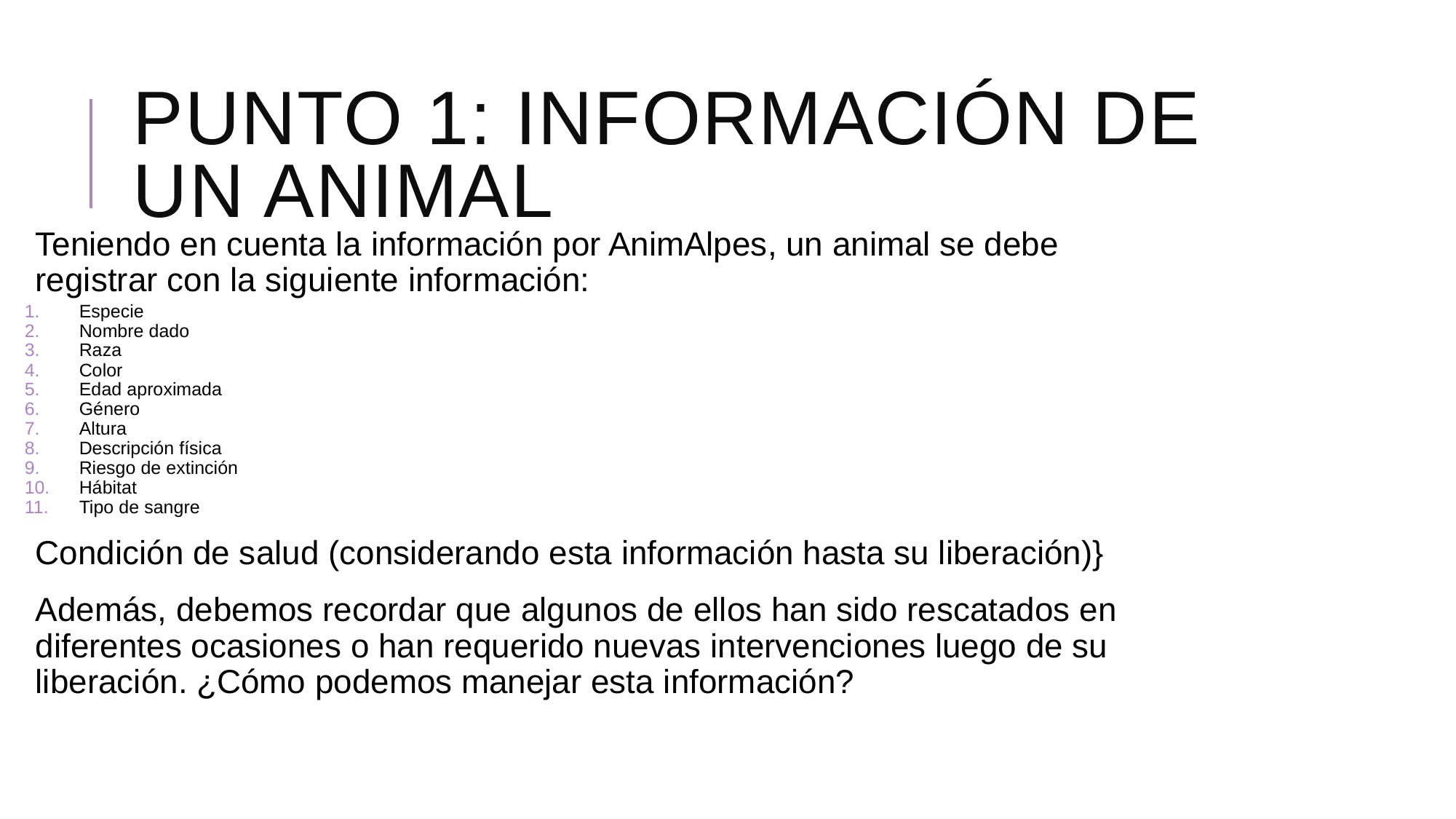

# Punto 1: Información de un animal
Teniendo en cuenta la información por AnimAlpes, un animal se debe registrar con la siguiente información:
Especie
Nombre dado
Raza
Color
Edad aproximada
Género
Altura
Descripción física
Riesgo de extinción
Hábitat
Tipo de sangre
Condición de salud (considerando esta información hasta su liberación)}
Además, debemos recordar que algunos de ellos han sido rescatados en diferentes ocasiones o han requerido nuevas intervenciones luego de su liberación. ¿Cómo podemos manejar esta información?